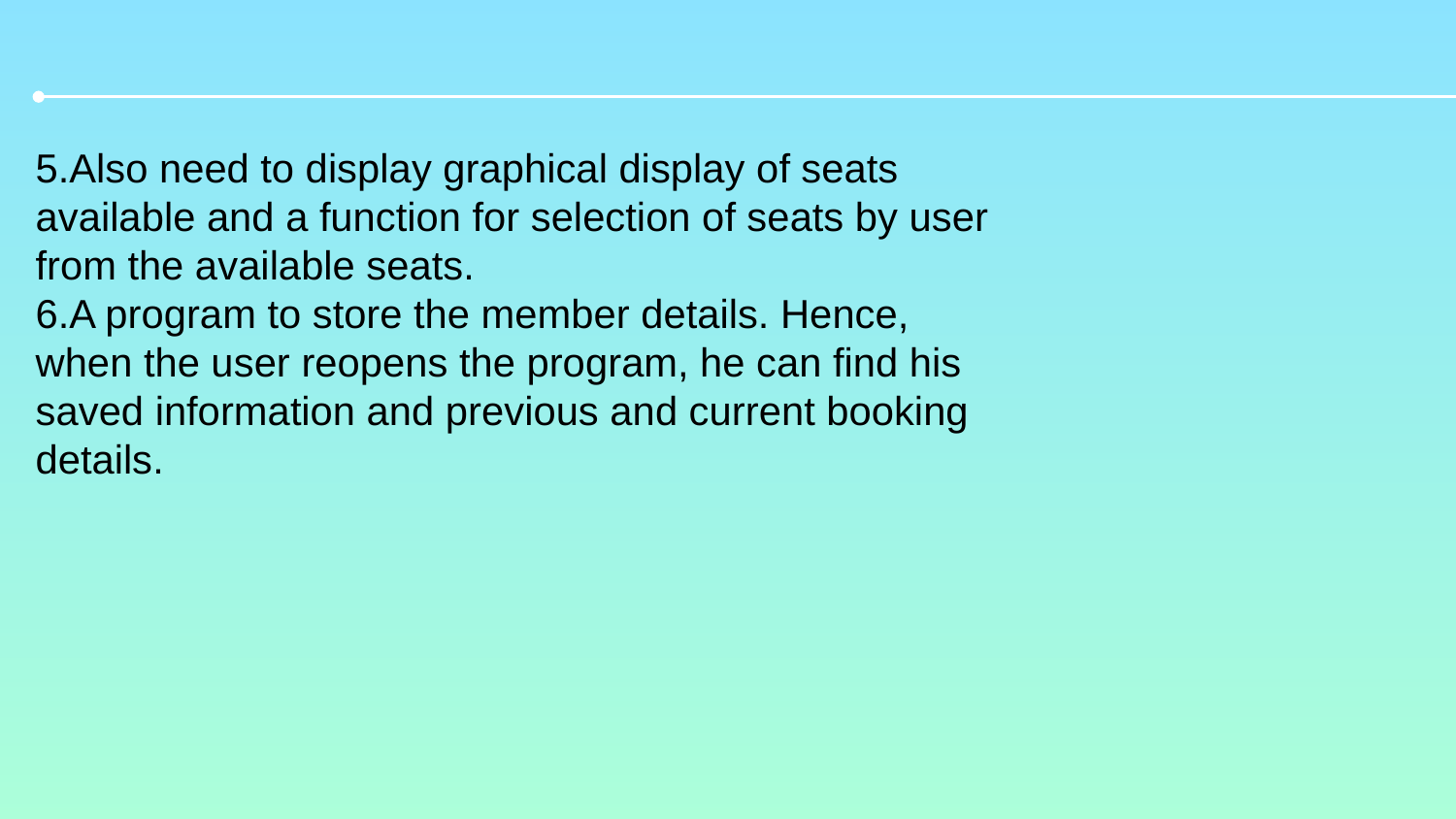

5.Also need to display graphical display of seats available and a function for selection of seats by user from the available seats.
6.A program to store the member details. Hence, when the user reopens the program, he can find his saved information and previous and current booking details.